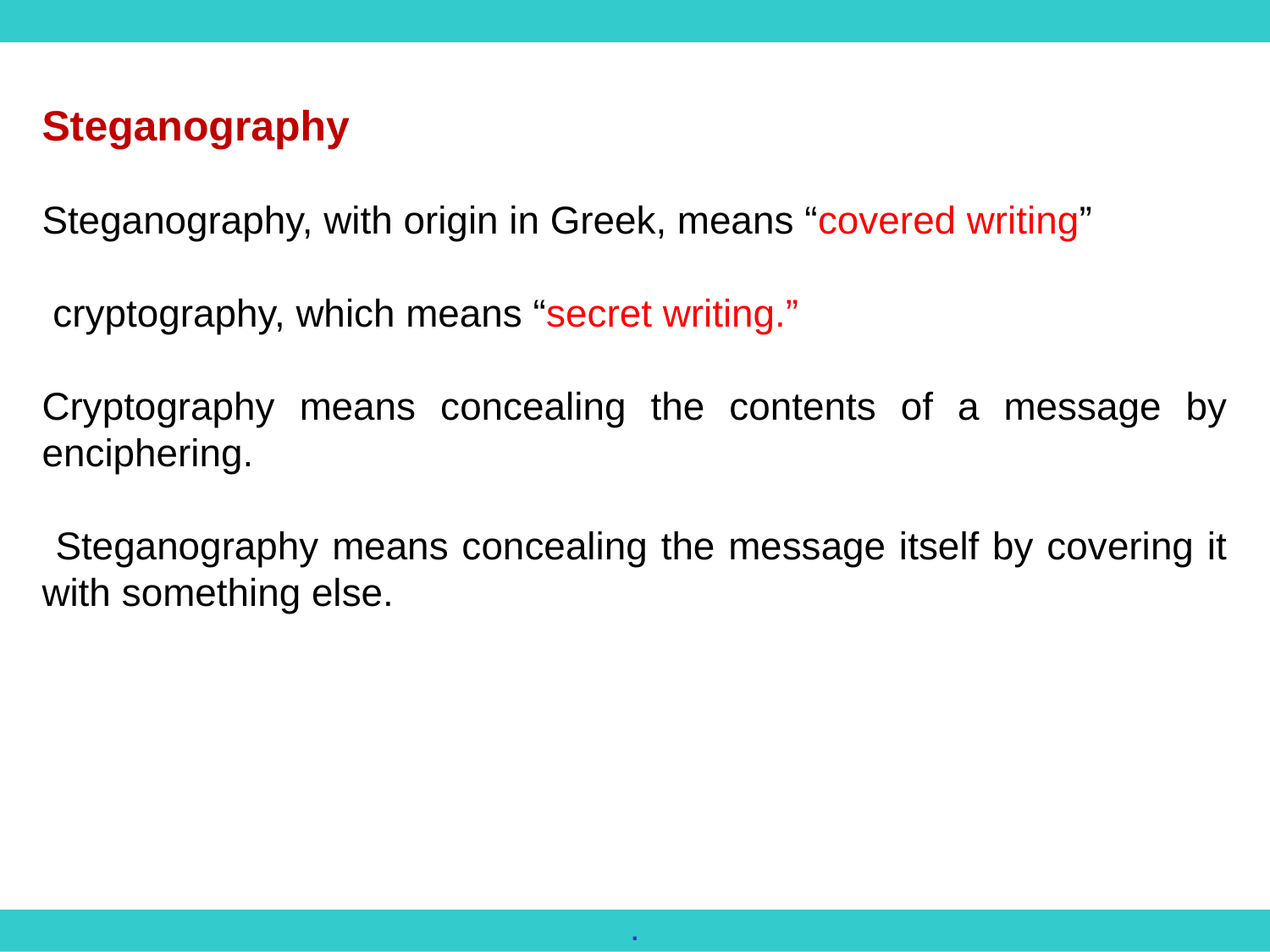

Steganography

Steganography, with origin in Greek, means “covered writing”

 cryptography, which means “secret writing.”

Cryptography means concealing the contents of a message by enciphering.

 Steganography means concealing the message itself by covering it with something else.
.